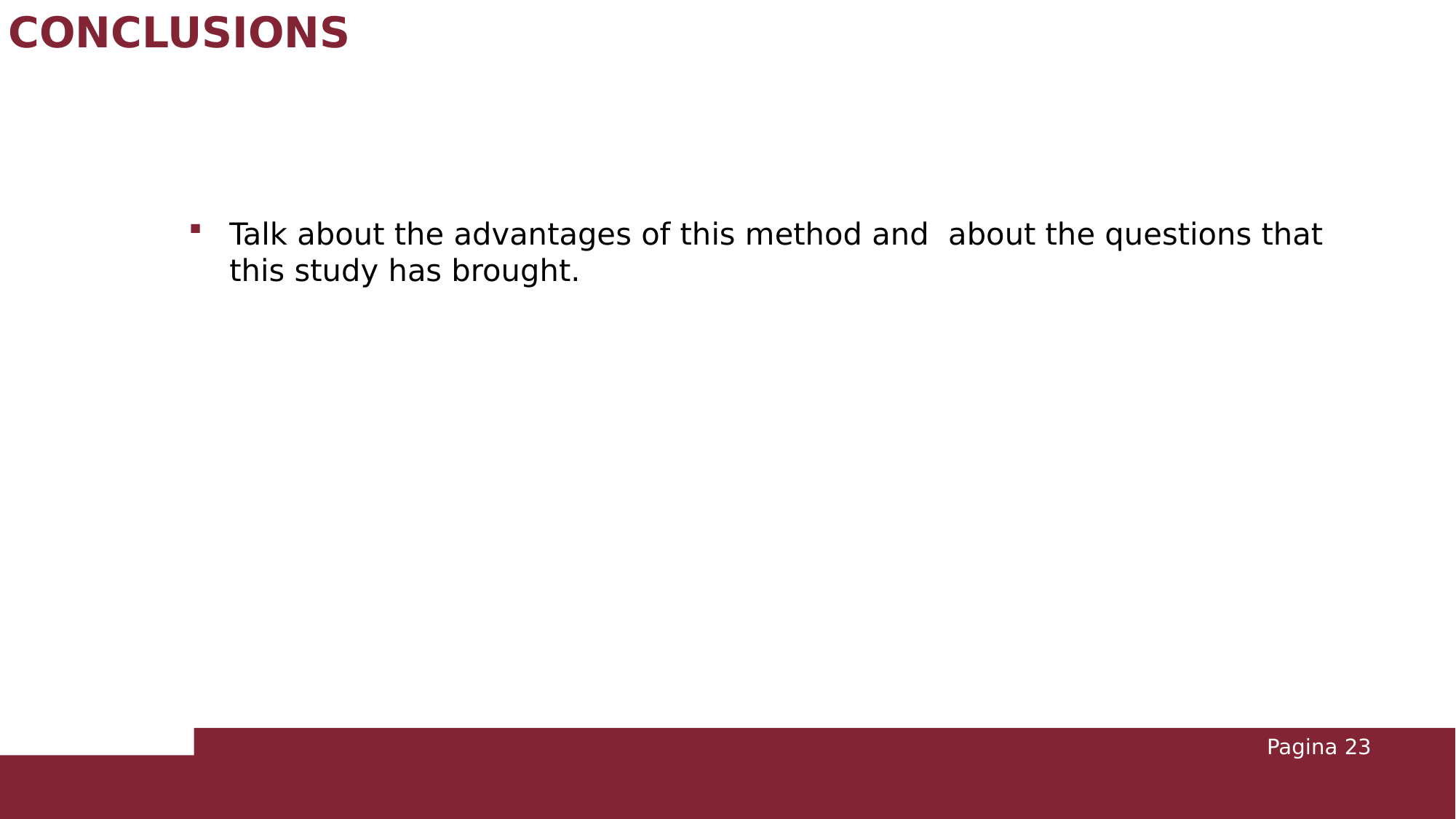

CONCLUSIONS
Talk about the advantages of this method and  about the questions that this study has brought.
Pagina 23